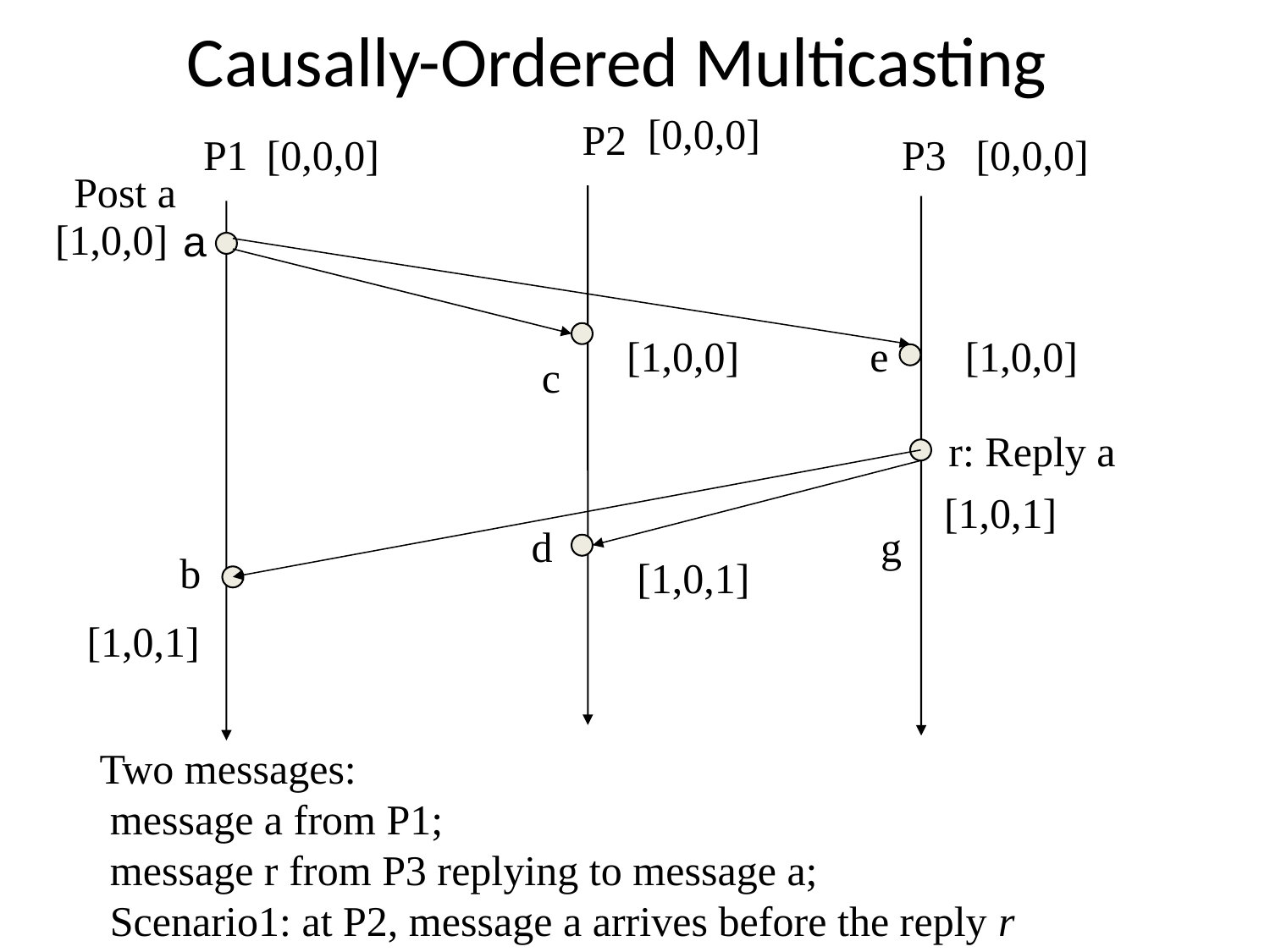

# Causally-Ordered Multicasting
[0,0,0]
P2
P1
[0,0,0]
P3
[0,0,0]
Post a

[1,0,0]
a

[1,0,0]
e
[1,0,0]
c

r: Reply a

[1,0,1]
d
g

b
[1,0,1]

[1,0,1]
Two messages:
 message a from P1;
 message r from P3 replying to message a;
 Scenario1: at P2, message a arrives before the reply r